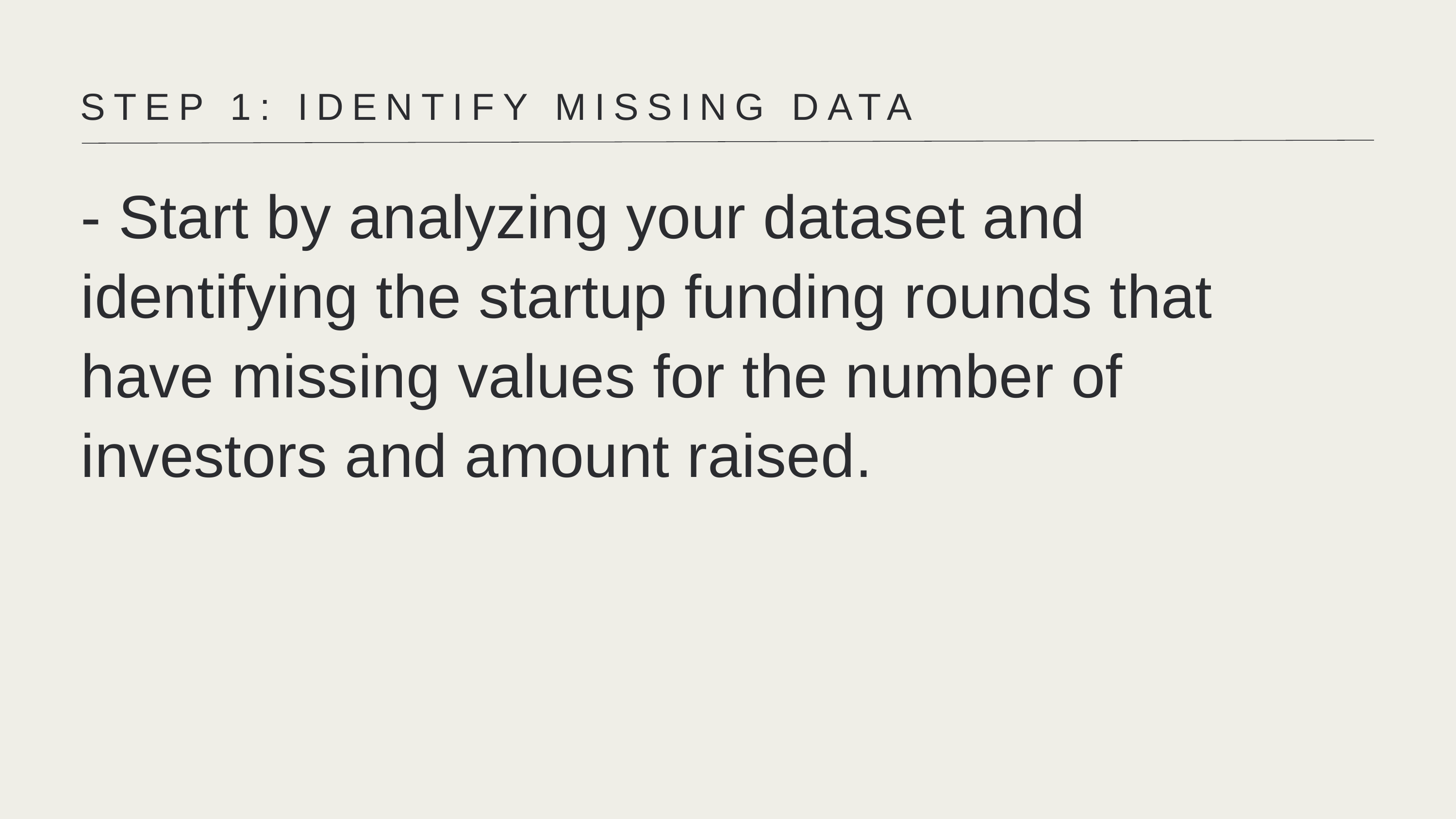

STEP 1: IDENTIFY MISSING DATA

- Start by analyzing your dataset and identifying the startup funding rounds that have missing values for the number of investors and amount raised.